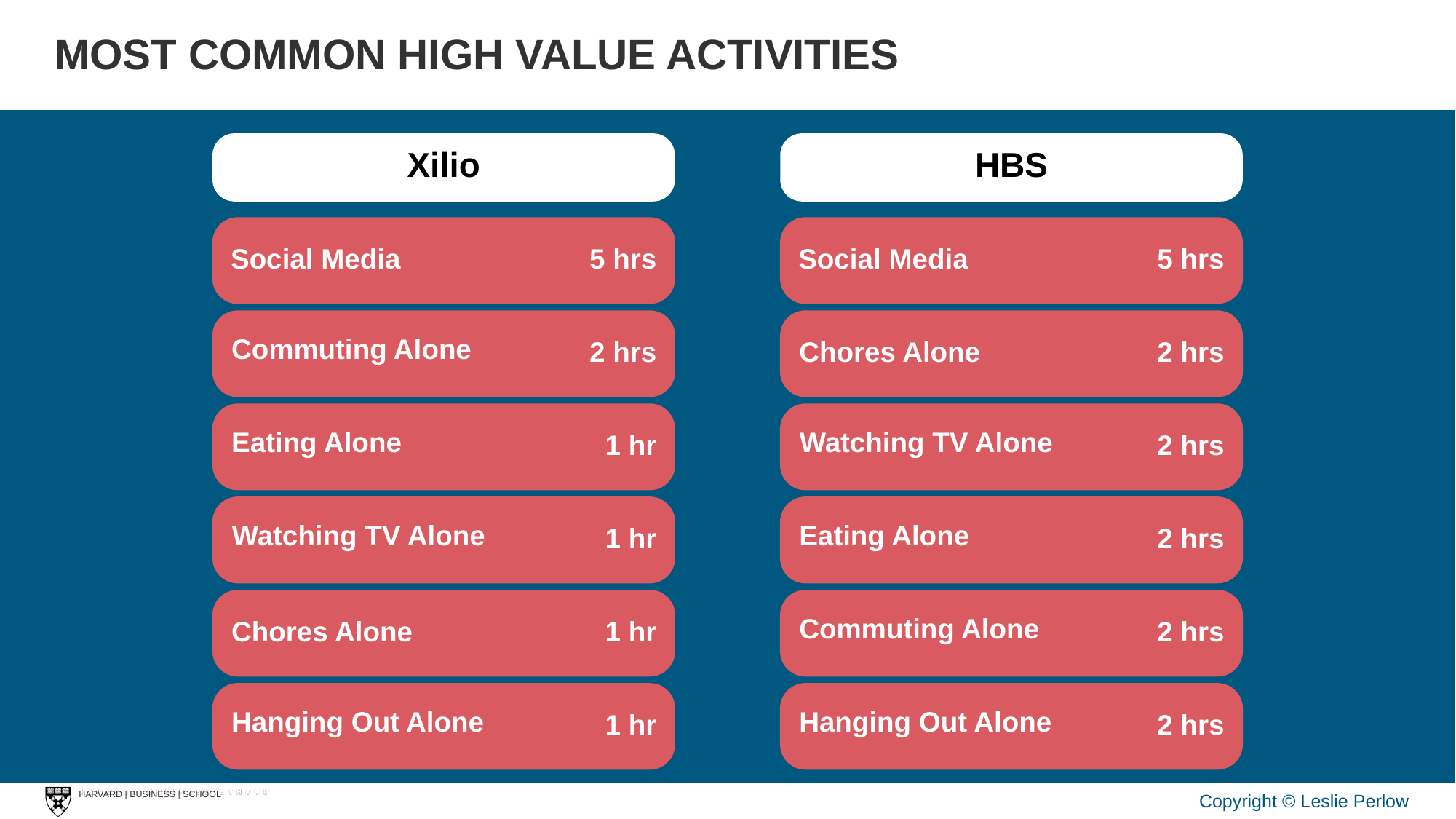

# MOST COMMON HIGH VALUE ACTIVITIES

HBS
Xilio

Social Media
Social Media
5 hrs
5 hrs

Commuting Alone
Chores Alone
2 hrs
2 hrs

Eating Alone
Watching TV Alone
2 hrs
1 hr

Watching TV Alone
Eating Alone
2 hrs
1 hr

Commuting Alone
Chores Alone
2 hrs
1 hr

Hanging Out Alone
Hanging Out Alone
2 hrs
1 hr